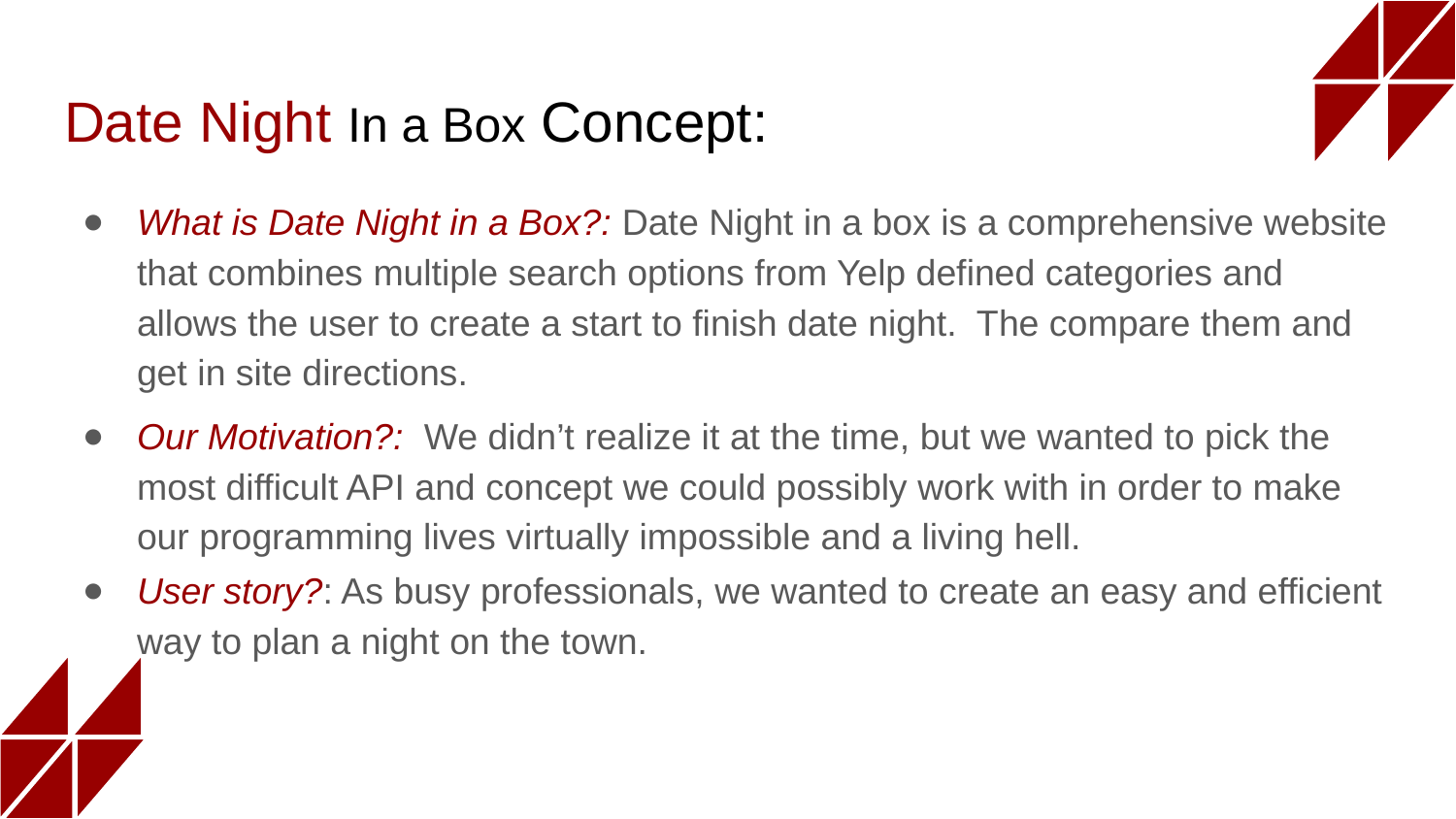

# Date Night In a Box Concept:

What is Date Night in a Box?: Date Night in a box is a comprehensive website that combines multiple search options from Yelp defined categories and allows the user to create a start to finish date night.  The compare them and get in site directions.
Our Motivation?:  We didn’t realize it at the time, but we wanted to pick the most difficult API and concept we could possibly work with in order to make our programming lives virtually impossible and a living hell.

User story?: As busy professionals, we wanted to create an easy and efficient way to plan a night on the town.